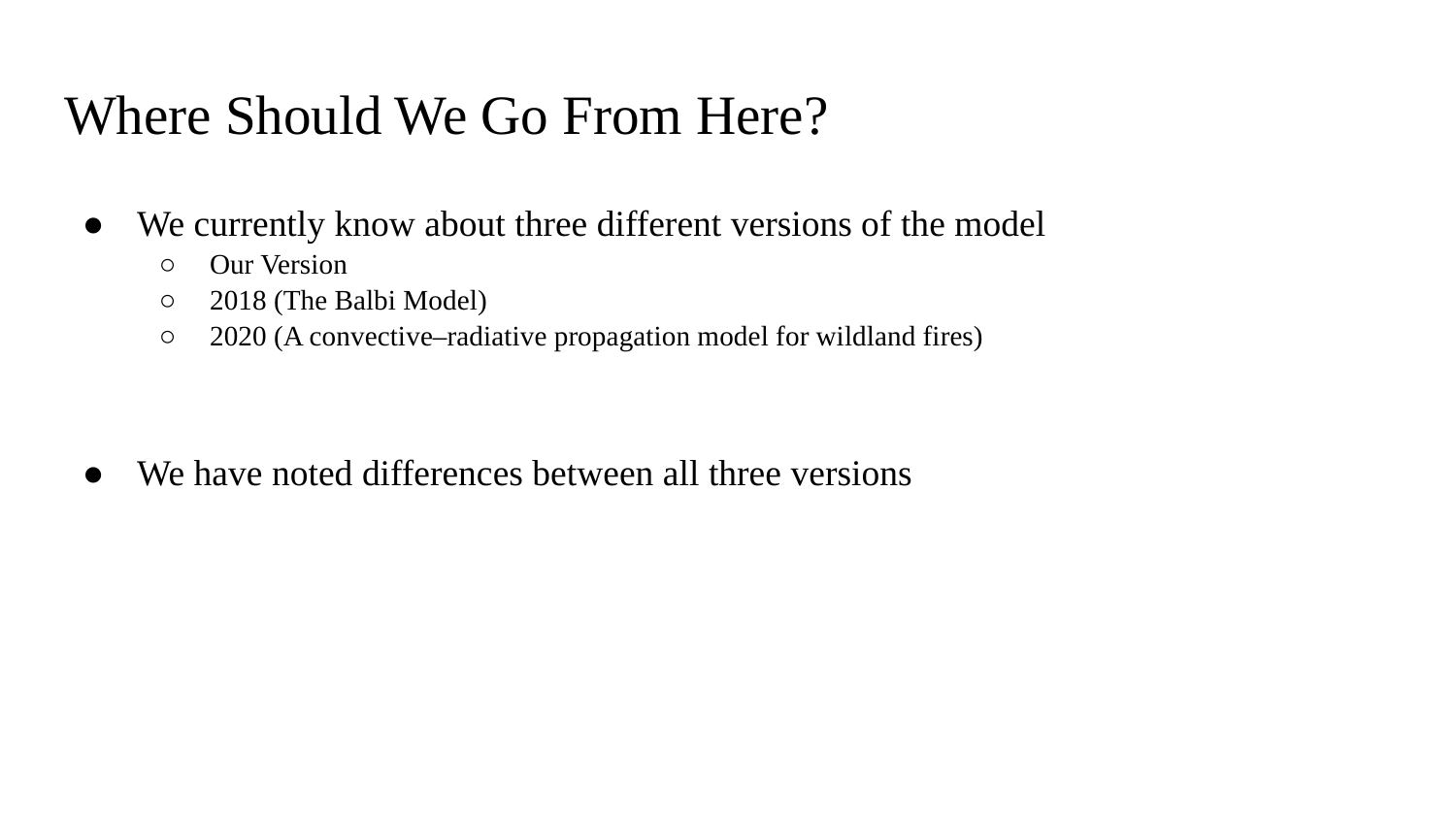

# Where Should We Go From Here?
We currently know about three different versions of the model
Our Version
2018 (The Balbi Model)
2020 (A convective–radiative propagation model for wildland fires)

We have noted differences between all three versions